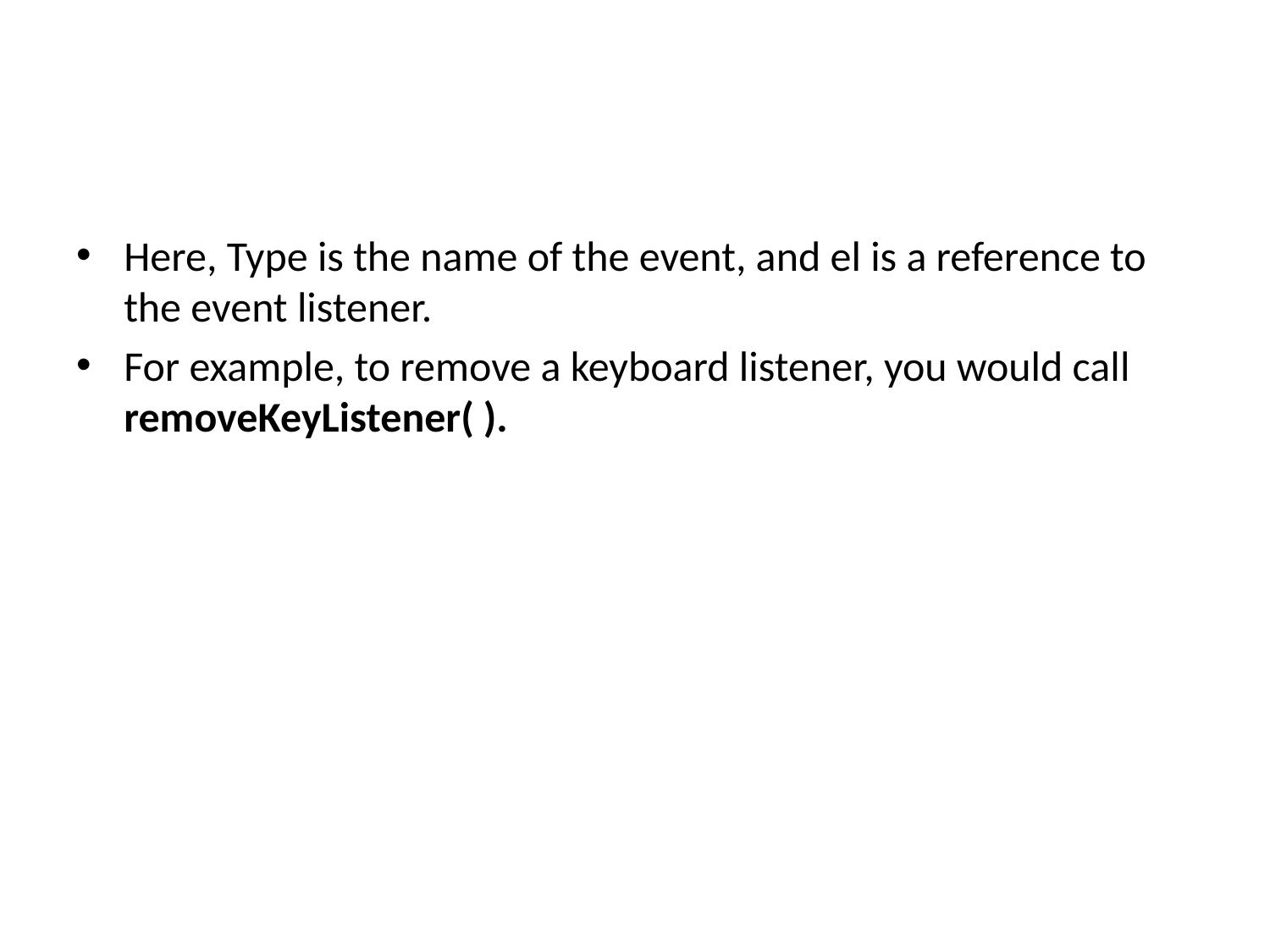

#
Here, Type is the name of the event, and el is a reference to the event listener.
For example, to remove a keyboard listener, you would call removeKeyListener( ).